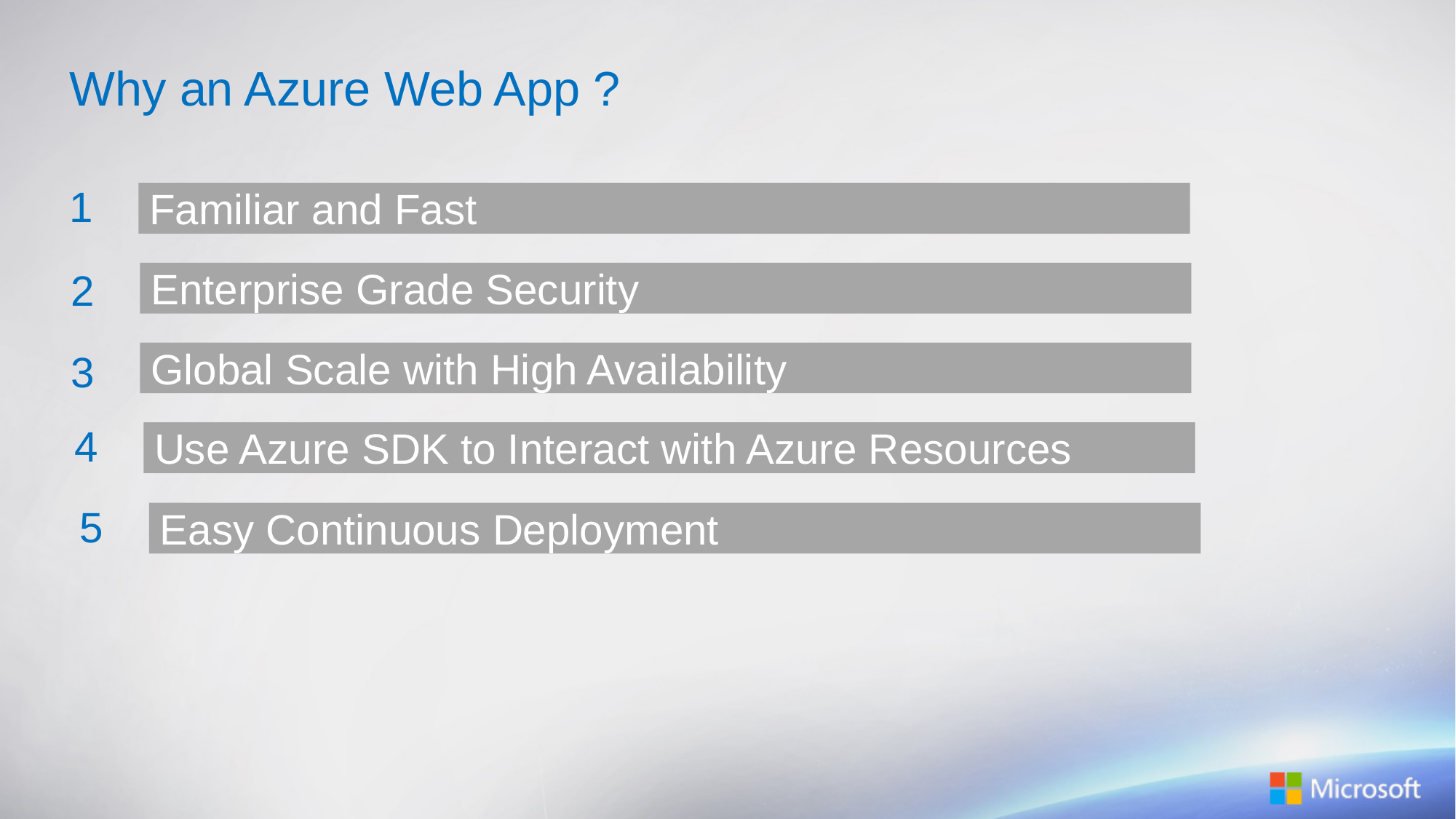

Why an Azure Web App ?
1
Familiar and Fast
Enterprise Grade Security
2
Global Scale with High Availability
3
4
Use Azure SDK to Interact with Azure Resources
5
Easy Continuous Deployment